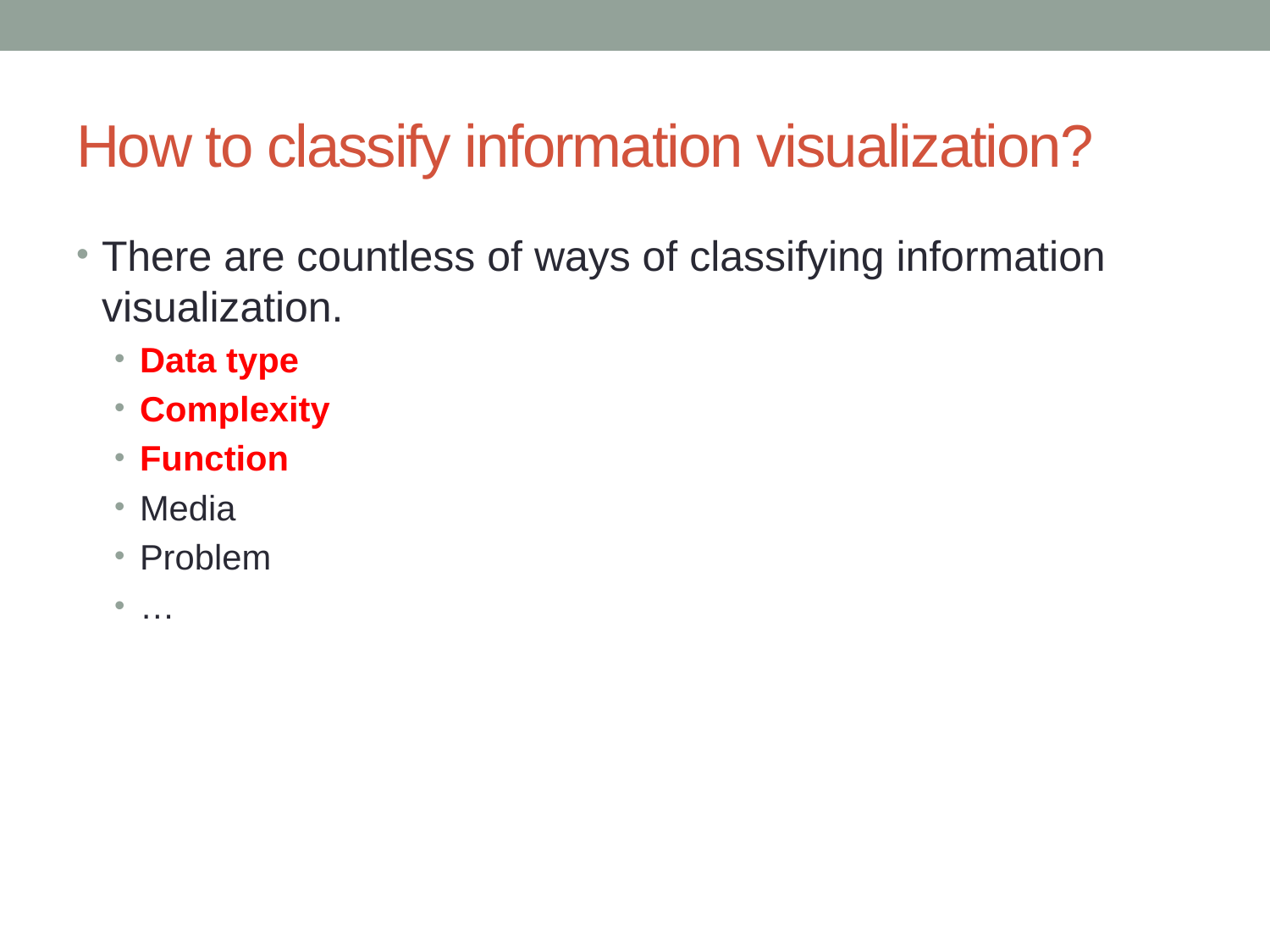

# How to classify information visualization?
There are countless of ways of classifying information visualization.
Data type
Complexity
Function
Media
Problem
…